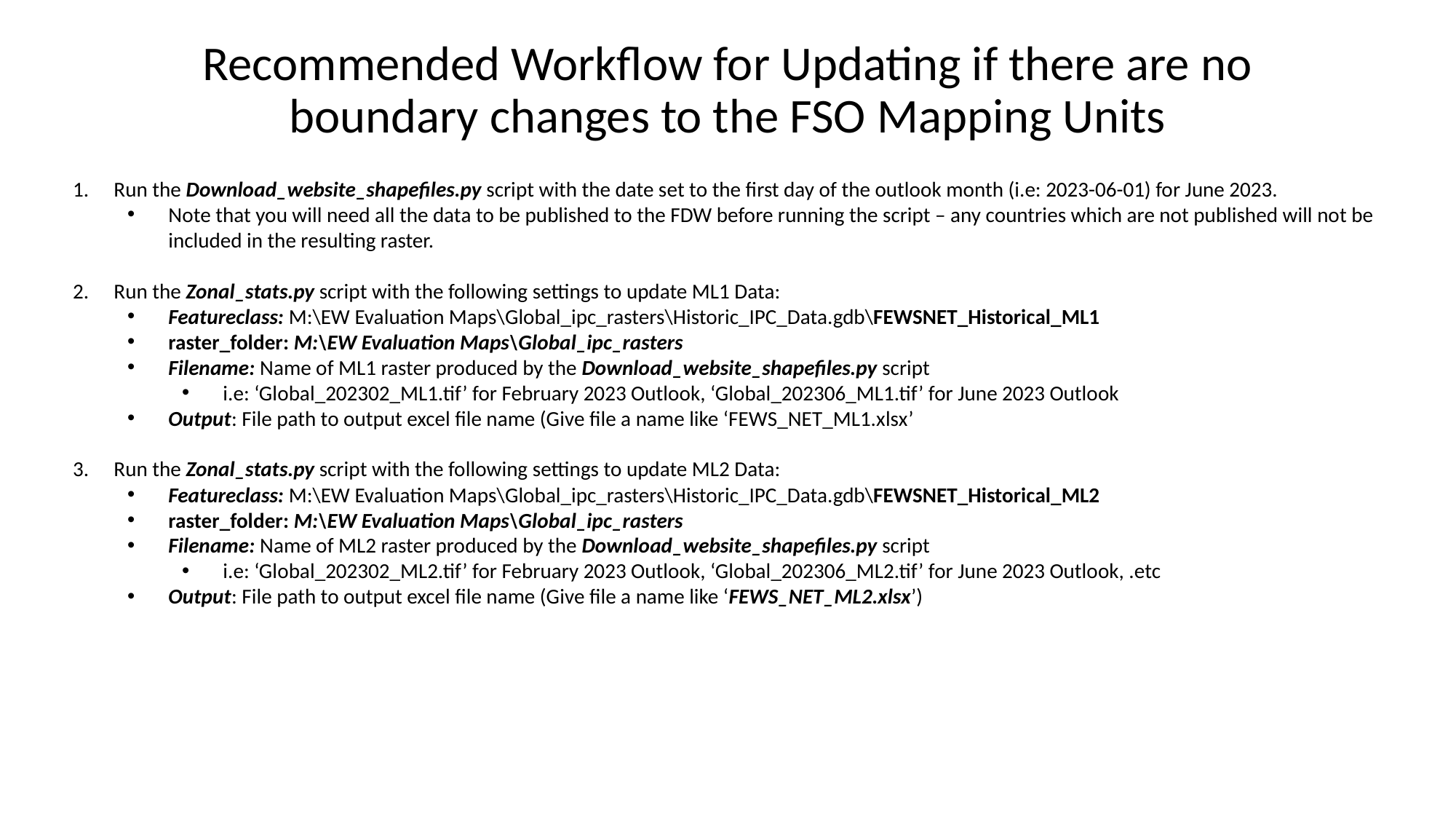

# Recommended Workflow for Updating if there are no boundary changes to the FSO Mapping Units
Run the Download_website_shapefiles.py script with the date set to the first day of the outlook month (i.e: 2023-06-01) for June 2023.
Note that you will need all the data to be published to the FDW before running the script – any countries which are not published will not be included in the resulting raster.

Run the Zonal_stats.py script with the following settings to update ML1 Data:
Featureclass: M:\EW Evaluation Maps\Global_ipc_rasters\Historic_IPC_Data.gdb\FEWSNET_Historical_ML1
raster_folder: M:\EW Evaluation Maps\Global_ipc_rasters
Filename: Name of ML1 raster produced by the Download_website_shapefiles.py script
i.e: ‘Global_202302_ML1.tif’ for February 2023 Outlook, ‘Global_202306_ML1.tif’ for June 2023 Outlook
Output: File path to output excel file name (Give file a name like ‘FEWS_NET_ML1.xlsx’

Run the Zonal_stats.py script with the following settings to update ML2 Data:
Featureclass: M:\EW Evaluation Maps\Global_ipc_rasters\Historic_IPC_Data.gdb\FEWSNET_Historical_ML2
raster_folder: M:\EW Evaluation Maps\Global_ipc_rasters
Filename: Name of ML2 raster produced by the Download_website_shapefiles.py script
i.e: ‘Global_202302_ML2.tif’ for February 2023 Outlook, ‘Global_202306_ML2.tif’ for June 2023 Outlook, .etc
Output: File path to output excel file name (Give file a name like ‘FEWS_NET_ML2.xlsx’)